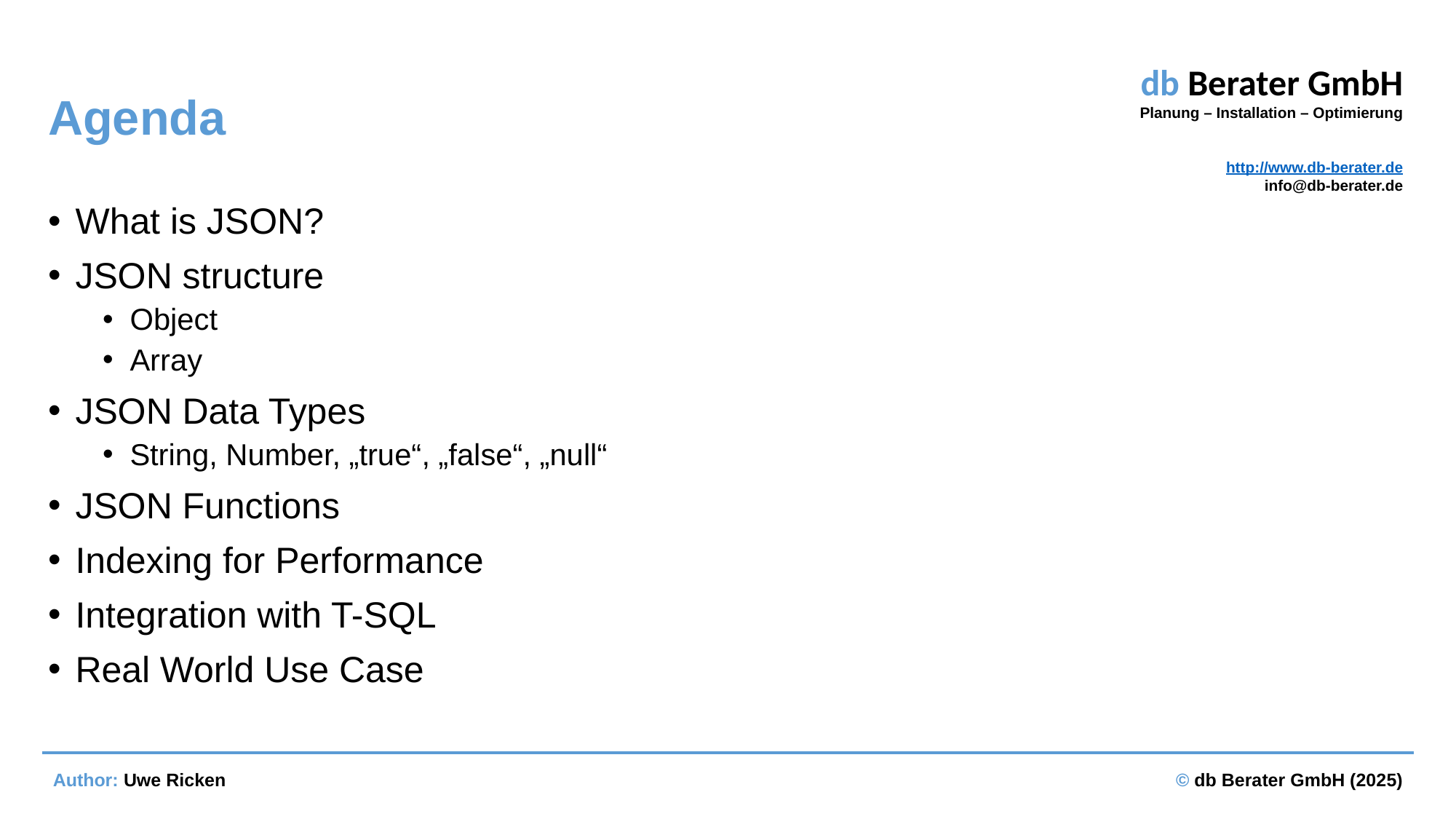

# Agenda
What is JSON?
JSON structure
Object
Array
JSON Data Types
String, Number, „true“, „false“, „null“
JSON Functions
Indexing for Performance
Integration with T-SQL
Real World Use Case